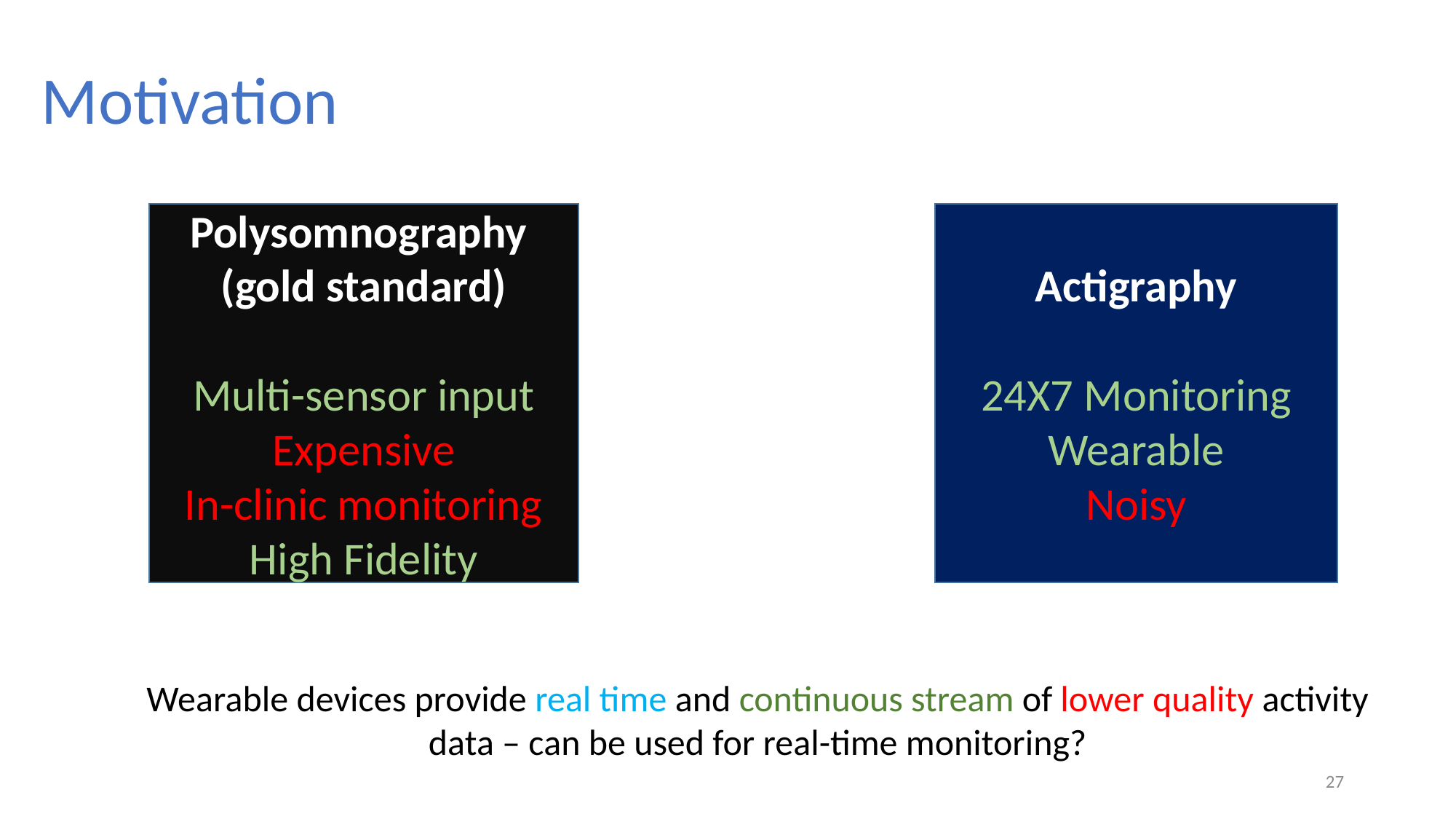

# Motivation
Polysomnography
(gold standard)
Multi-sensor input
Expensive
In-clinic monitoring
High Fidelity
Actigraphy

24X7 Monitoring
Wearable
Noisy
Wearable devices provide real time and continuous stream of lower quality activity data – can be used for real-time monitoring?
27